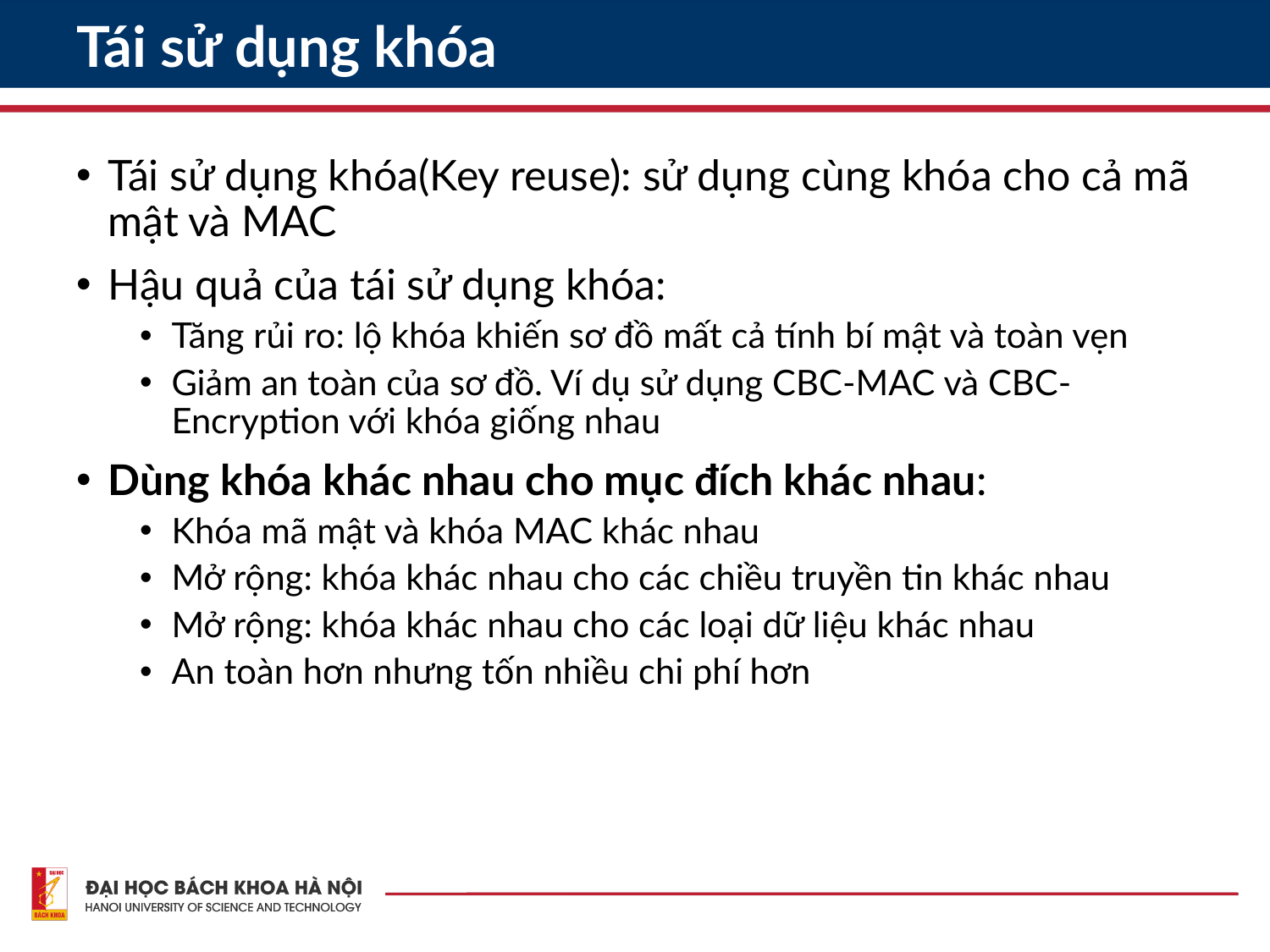

# Tái sử dụng khóa
Tái sử dụng khóa(Key reuse): sử dụng cùng khóa cho cả mã mật và MAC
Hậu quả của tái sử dụng khóa:
Tăng rủi ro: lộ khóa khiến sơ đồ mất cả tính bí mật và toàn vẹn
Giảm an toàn của sơ đồ. Ví dụ sử dụng CBC-MAC và CBC-Encryption với khóa giống nhau
Dùng khóa khác nhau cho mục đích khác nhau:
Khóa mã mật và khóa MAC khác nhau
Mở rộng: khóa khác nhau cho các chiều truyền tin khác nhau
Mở rộng: khóa khác nhau cho các loại dữ liệu khác nhau
An toàn hơn nhưng tốn nhiều chi phí hơn